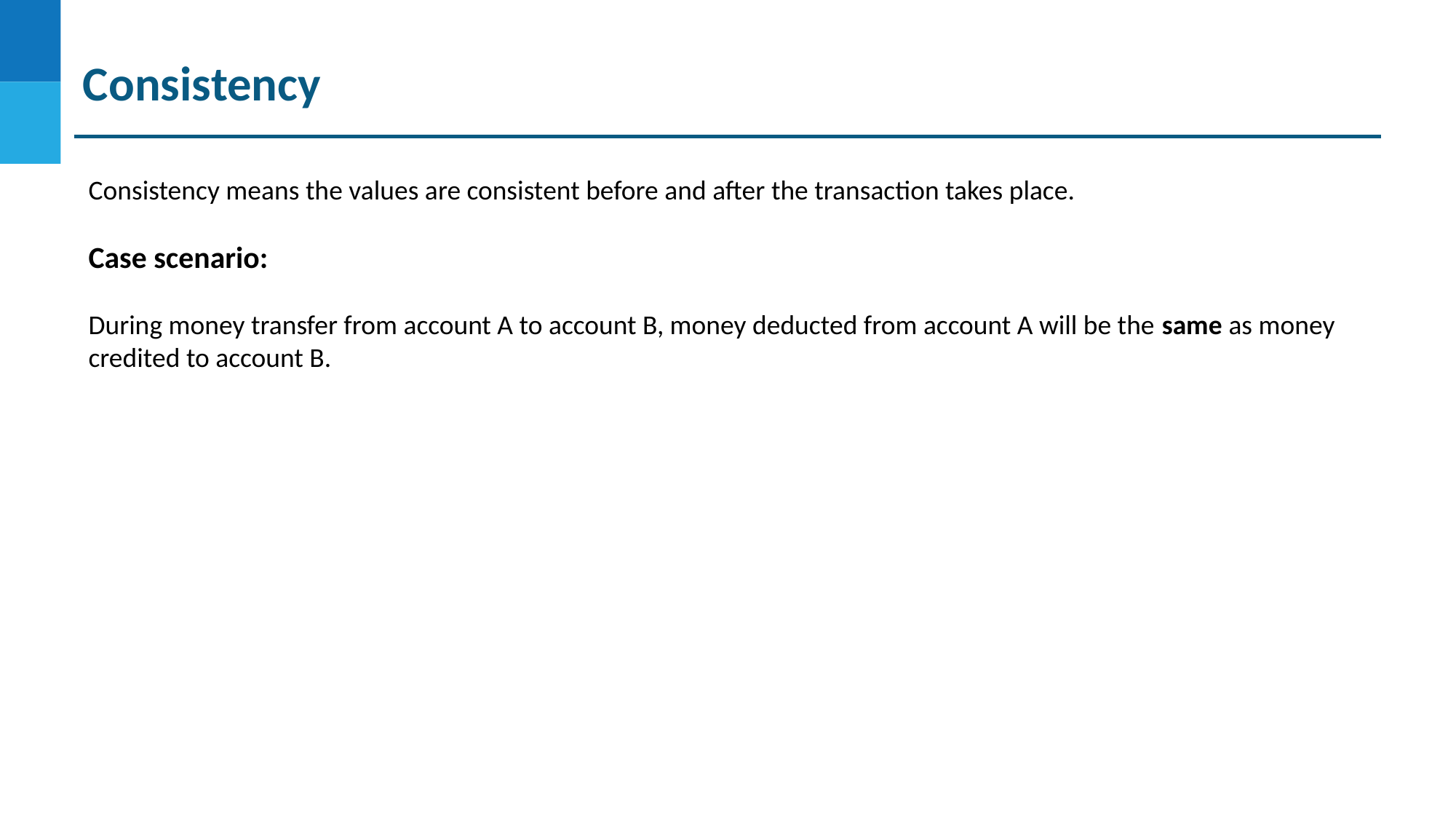

Consistency
Consistency means the values are consistent before and after the transaction takes place.

Case scenario:

During money transfer from account A to account B, money deducted from account A will be the same as money credited to account B.